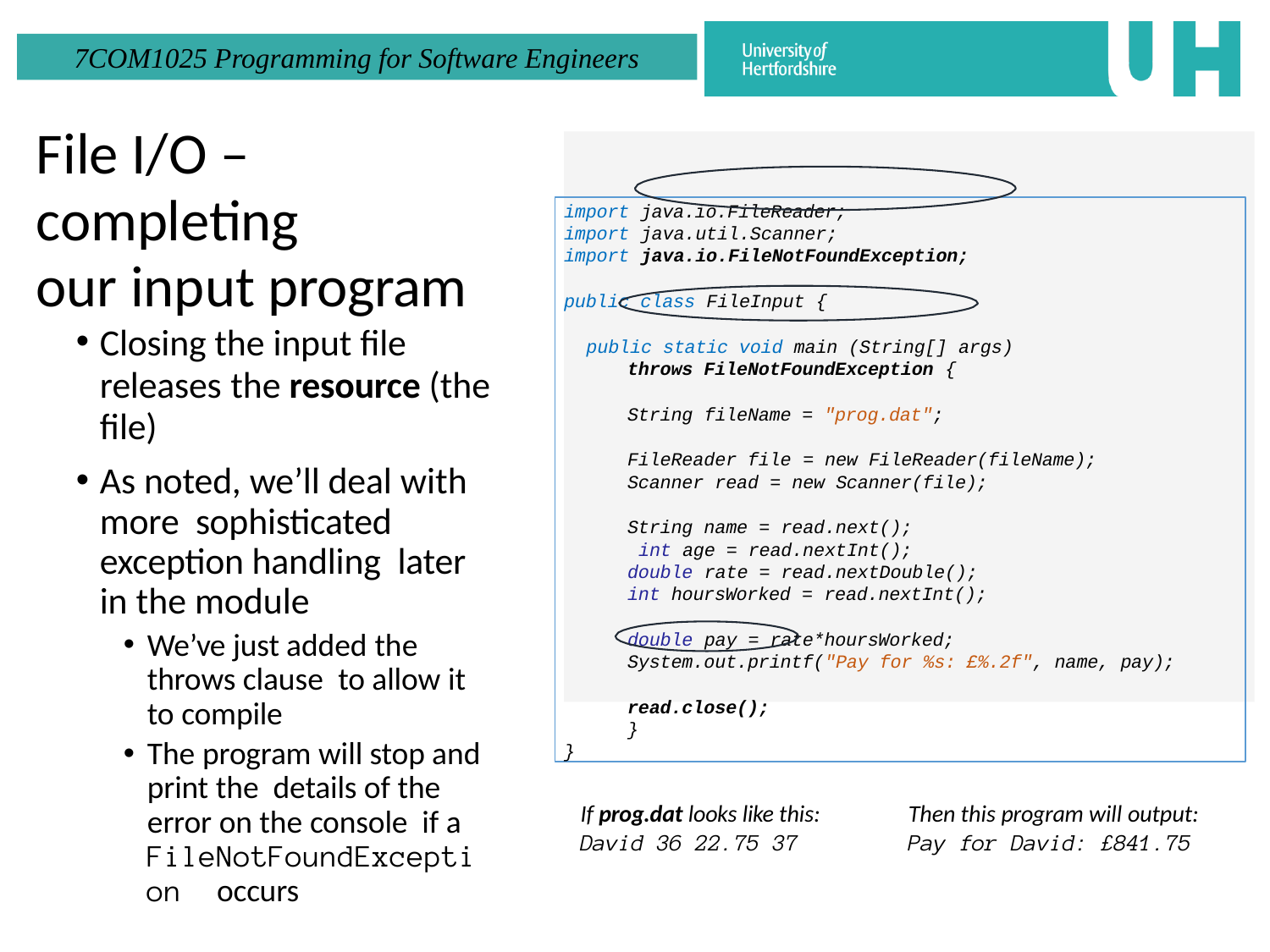

# File I/O – completing
our input program

import java.io.FileReader;
import java.util.Scanner;
import java.io.FileNotFoundException;

public class FileInput {

public static void main (String[] args)
throws FileNotFoundException {

String fileName = "prog.dat";

FileReader file = new FileReader(fileName);
Scanner read = new Scanner(file);

String name = read.next();  int age = read.nextInt();
double rate = read.nextDouble();  int hoursWorked = read.nextInt();

double pay = rate*hoursWorked;  System.out.printf("Pay for %s: £%.2f", name, pay);

read.close();
}
}

Closing the input file releases the resource (the file)
As noted, we’ll deal with more  sophisticated exception handling  later in the module
We’ve just added the throws clause  to allow it to compile
The program will stop and print the  details of the error on the console  if a FileNotFoundException  occurs

If prog.dat looks like this:
David 36 22.75 37
Then this program will output:
Pay for David: £841.75